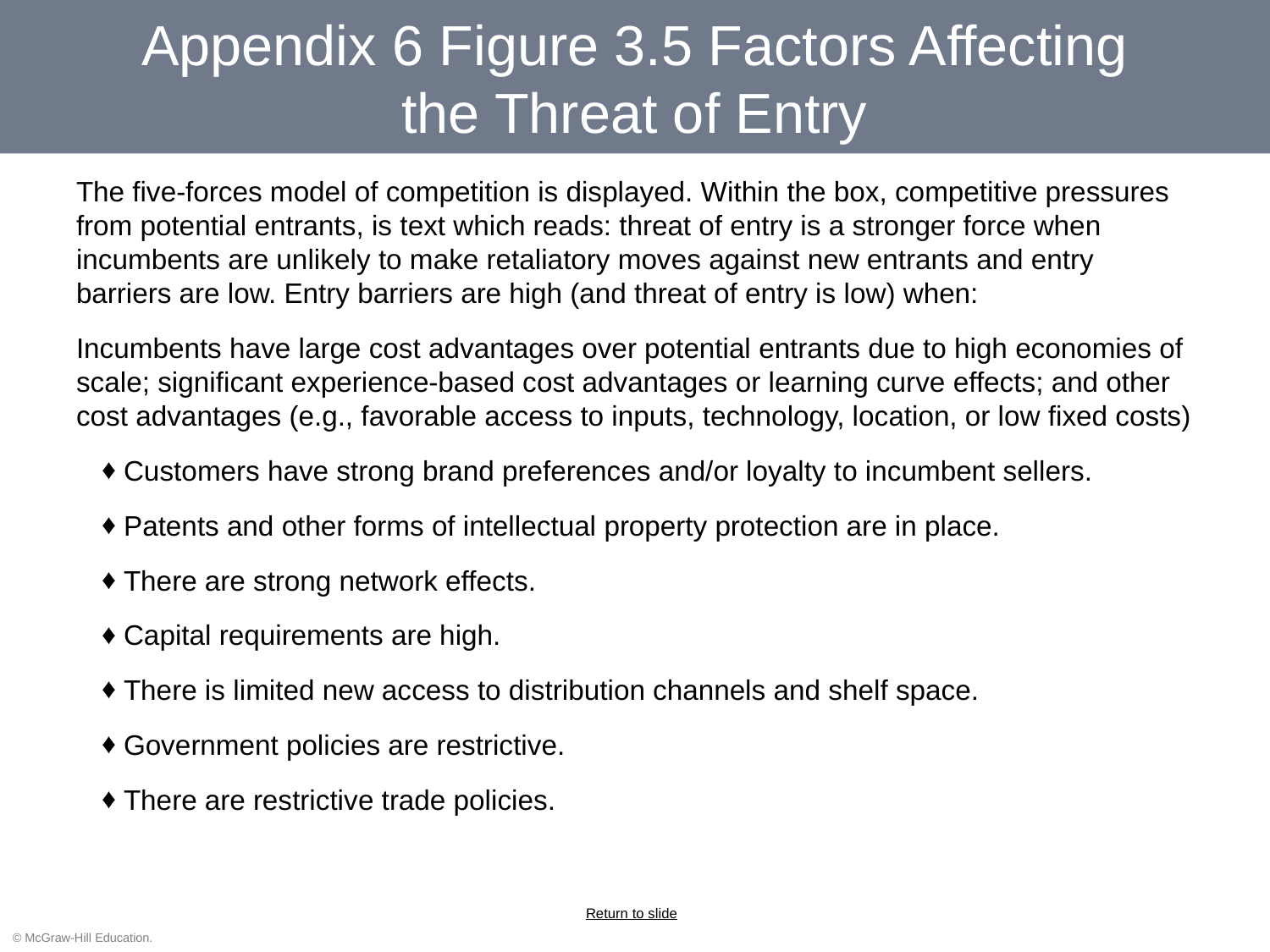

# Appendix 6 Figure 3.5 Factors Affecting the Threat of Entry
The five-forces model of competition is displayed. Within the box, competitive pressures from potential entrants, is text which reads: threat of entry is a stronger force when incumbents are unlikely to make retaliatory moves against new entrants and entry barriers are low. Entry barriers are high (and threat of entry is low) when:
Incumbents have large cost advantages over potential entrants due to high economies of scale; significant experience-based cost advantages or learning curve effects; and other cost advantages (e.g., favorable access to inputs, technology, location, or low fixed costs)
Customers have strong brand preferences and/or loyalty to incumbent sellers.
Patents and other forms of intellectual property protection are in place.
There are strong network effects.
Capital requirements are high.
There is limited new access to distribution channels and shelf space.
Government policies are restrictive.
There are restrictive trade policies.
Return to slide